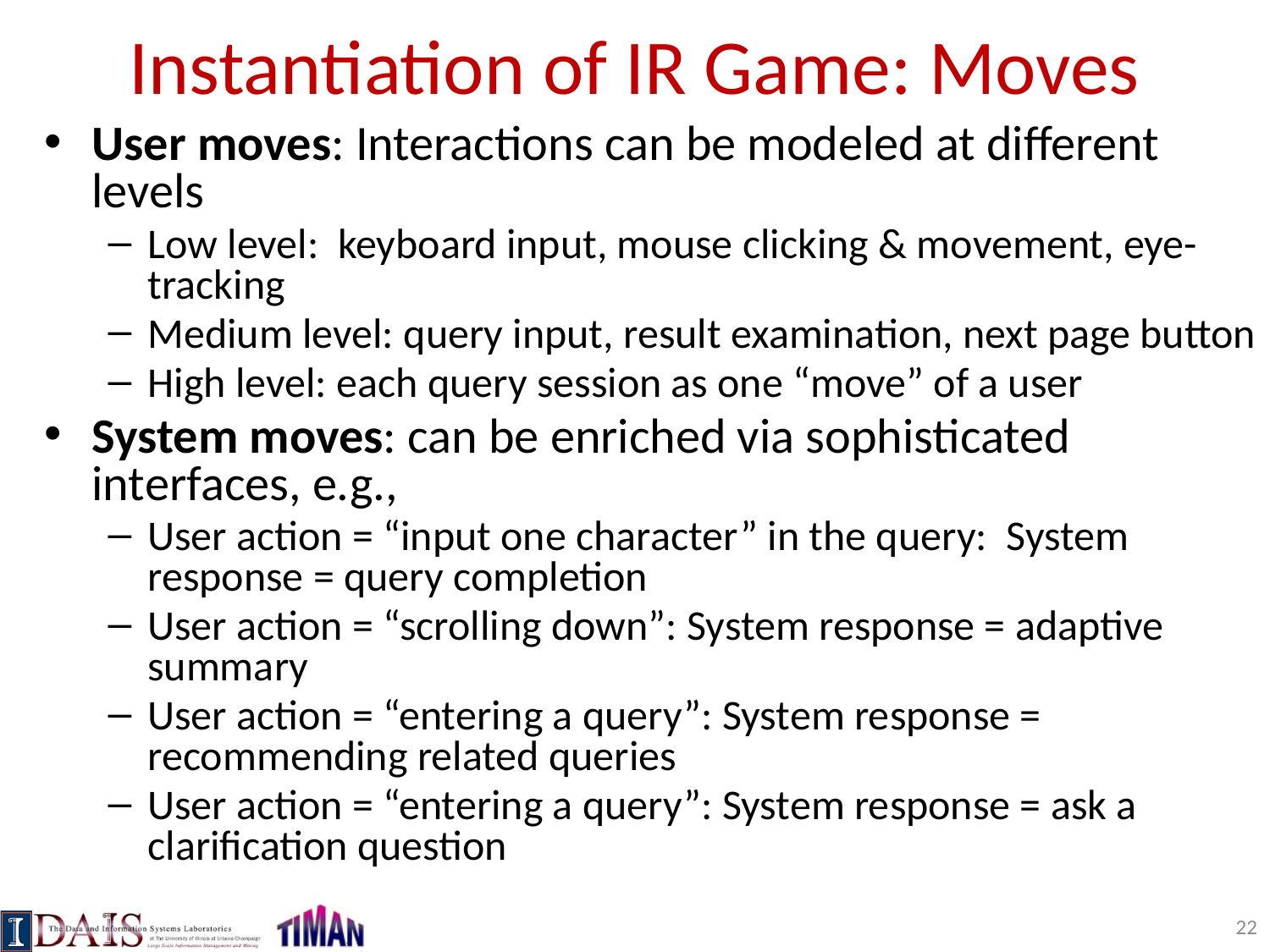

# Instantiation of IR Game: Moves
User moves: Interactions can be modeled at different levels
Low level:  keyboard input, mouse clicking & movement, eye-tracking
Medium level: query input, result examination, next page button
High level: each query session as one “move” of a user
System moves: can be enriched via sophisticated interfaces, e.g.,
User action = “input one character” in the query:  System response = query completion
User action = “scrolling down”: System response = adaptive summary
User action = “entering a query”: System response = recommending related queries
User action = “entering a query”: System response = ask a clarification question
22